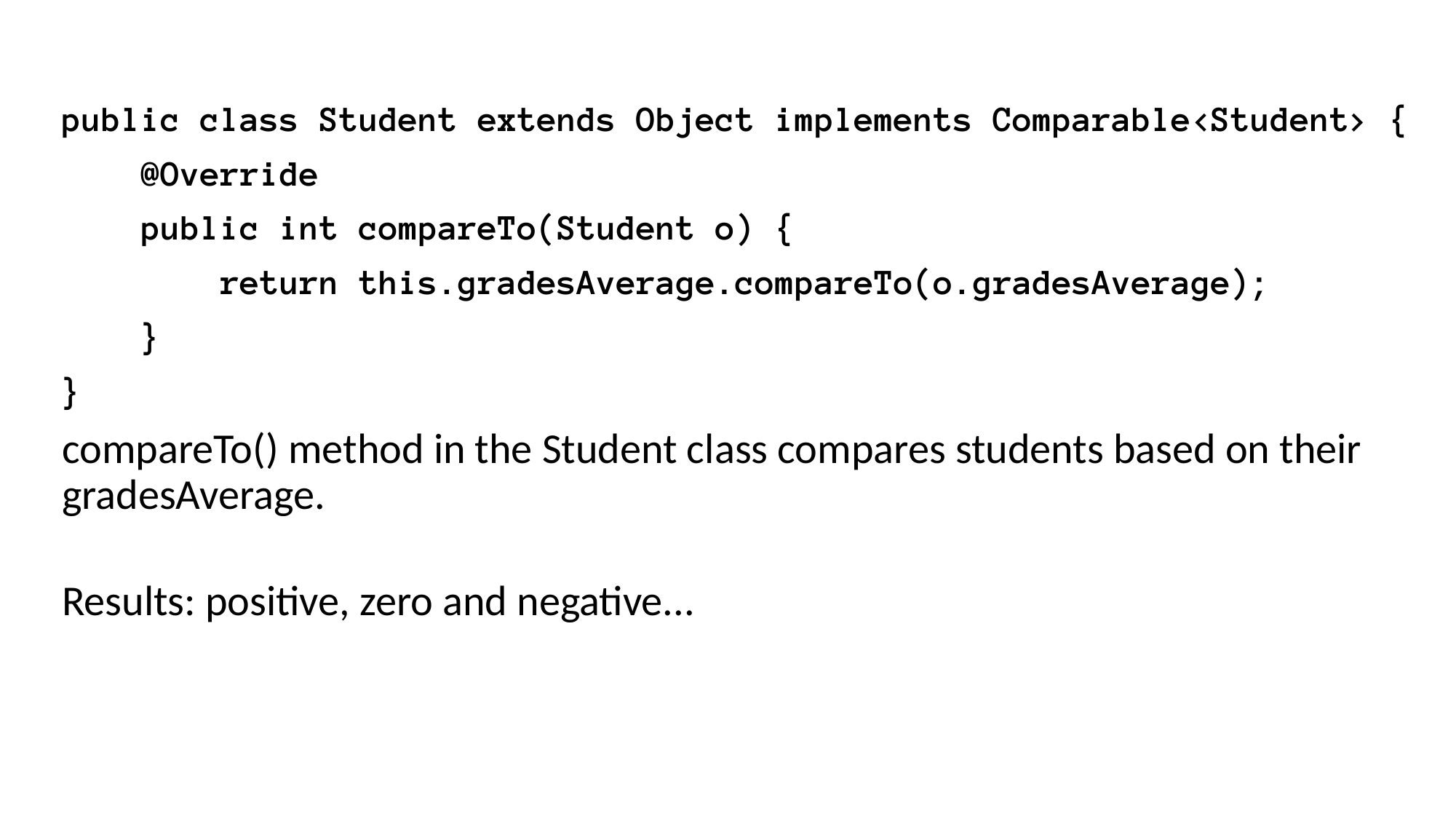

public class Student extends Object implements Comparable<Student> {
    @Override
    public int compareTo(Student o) {
        return this.gradesAverage.compareTo(o.gradesAverage);
    }
}
compareTo() method in the Student class compares students based on their gradesAverage.
Results: positive, zero and negative...